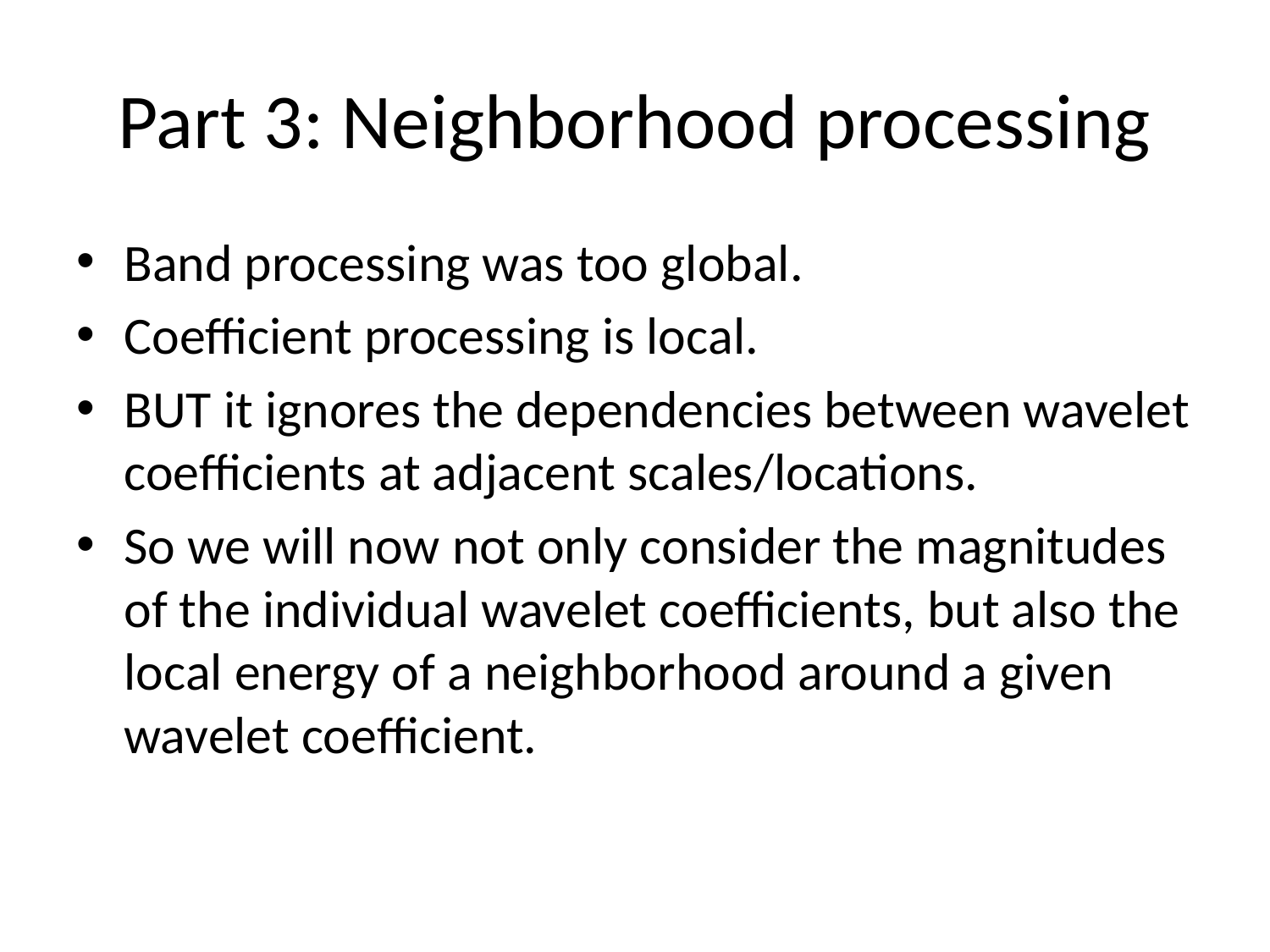

# Part 3: Neighborhood processing
Band processing was too global.
Coefficient processing is local.
BUT it ignores the dependencies between wavelet coefficients at adjacent scales/locations.
So we will now not only consider the magnitudes of the individual wavelet coefficients, but also the local energy of a neighborhood around a given wavelet coefficient.